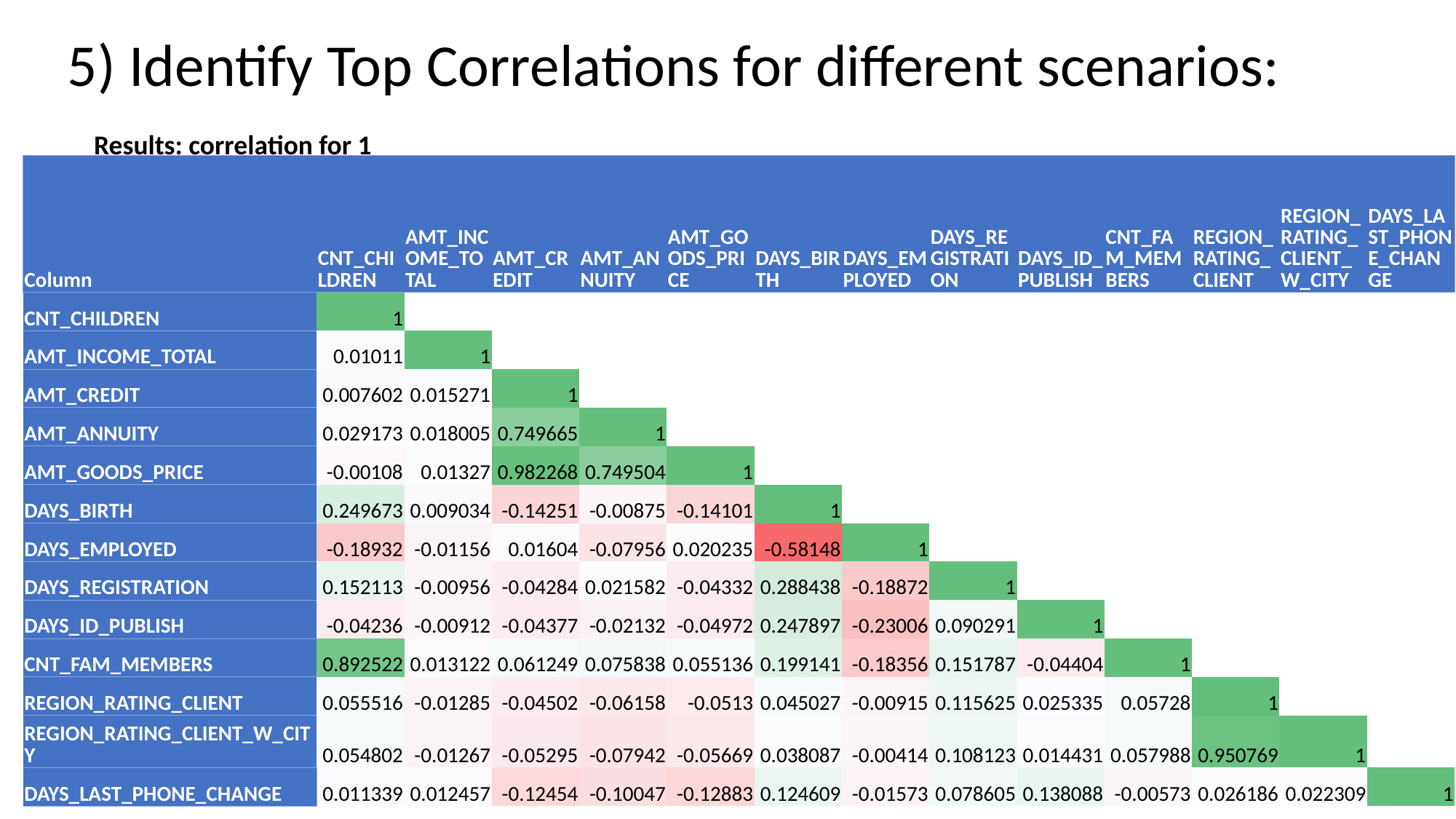

# 5) Identify Top Correlations for different scenarios:
Results: correlation for 1
| Column | CNT\_CHILDREN | AMT\_INCOME\_TOTAL | AMT\_CREDIT | AMT\_ANNUITY | AMT\_GOODS\_PRICE | DAYS\_BIRTH | DAYS\_EMPLOYED | DAYS\_REGISTRATION | DAYS\_ID\_PUBLISH | CNT\_FAM\_MEMBERS | REGION\_RATING\_CLIENT | REGION\_RATING\_CLIENT\_W\_CITY | DAYS\_LAST\_PHONE\_CHANGE |
| --- | --- | --- | --- | --- | --- | --- | --- | --- | --- | --- | --- | --- | --- |
| CNT\_CHILDREN | 1 |  |  |  |  |  |  |  |  |  |  |  |  |
| AMT\_INCOME\_TOTAL | 0.01011 | 1 |  |  |  |  |  |  |  |  |  |  |  |
| AMT\_CREDIT | 0.007602 | 0.015271 | 1 |  |  |  |  |  |  |  |  |  |  |
| AMT\_ANNUITY | 0.029173 | 0.018005 | 0.749665 | 1 |  |  |  |  |  |  |  |  |  |
| AMT\_GOODS\_PRICE | -0.00108 | 0.01327 | 0.982268 | 0.749504 | 1 |  |  |  |  |  |  |  |  |
| DAYS\_BIRTH | 0.249673 | 0.009034 | -0.14251 | -0.00875 | -0.14101 | 1 |  |  |  |  |  |  |  |
| DAYS\_EMPLOYED | -0.18932 | -0.01156 | 0.01604 | -0.07956 | 0.020235 | -0.58148 | 1 |  |  |  |  |  |  |
| DAYS\_REGISTRATION | 0.152113 | -0.00956 | -0.04284 | 0.021582 | -0.04332 | 0.288438 | -0.18872 | 1 |  |  |  |  |  |
| DAYS\_ID\_PUBLISH | -0.04236 | -0.00912 | -0.04377 | -0.02132 | -0.04972 | 0.247897 | -0.23006 | 0.090291 | 1 |  |  |  |  |
| CNT\_FAM\_MEMBERS | 0.892522 | 0.013122 | 0.061249 | 0.075838 | 0.055136 | 0.199141 | -0.18356 | 0.151787 | -0.04404 | 1 |  |  |  |
| REGION\_RATING\_CLIENT | 0.055516 | -0.01285 | -0.04502 | -0.06158 | -0.0513 | 0.045027 | -0.00915 | 0.115625 | 0.025335 | 0.05728 | 1 |  |  |
| REGION\_RATING\_CLIENT\_W\_CITY | 0.054802 | -0.01267 | -0.05295 | -0.07942 | -0.05669 | 0.038087 | -0.00414 | 0.108123 | 0.014431 | 0.057988 | 0.950769 | 1 |  |
| DAYS\_LAST\_PHONE\_CHANGE | 0.011339 | 0.012457 | -0.12454 | -0.10047 | -0.12883 | 0.124609 | -0.01573 | 0.078605 | 0.138088 | -0.00573 | 0.026186 | 0.022309 | 1 |